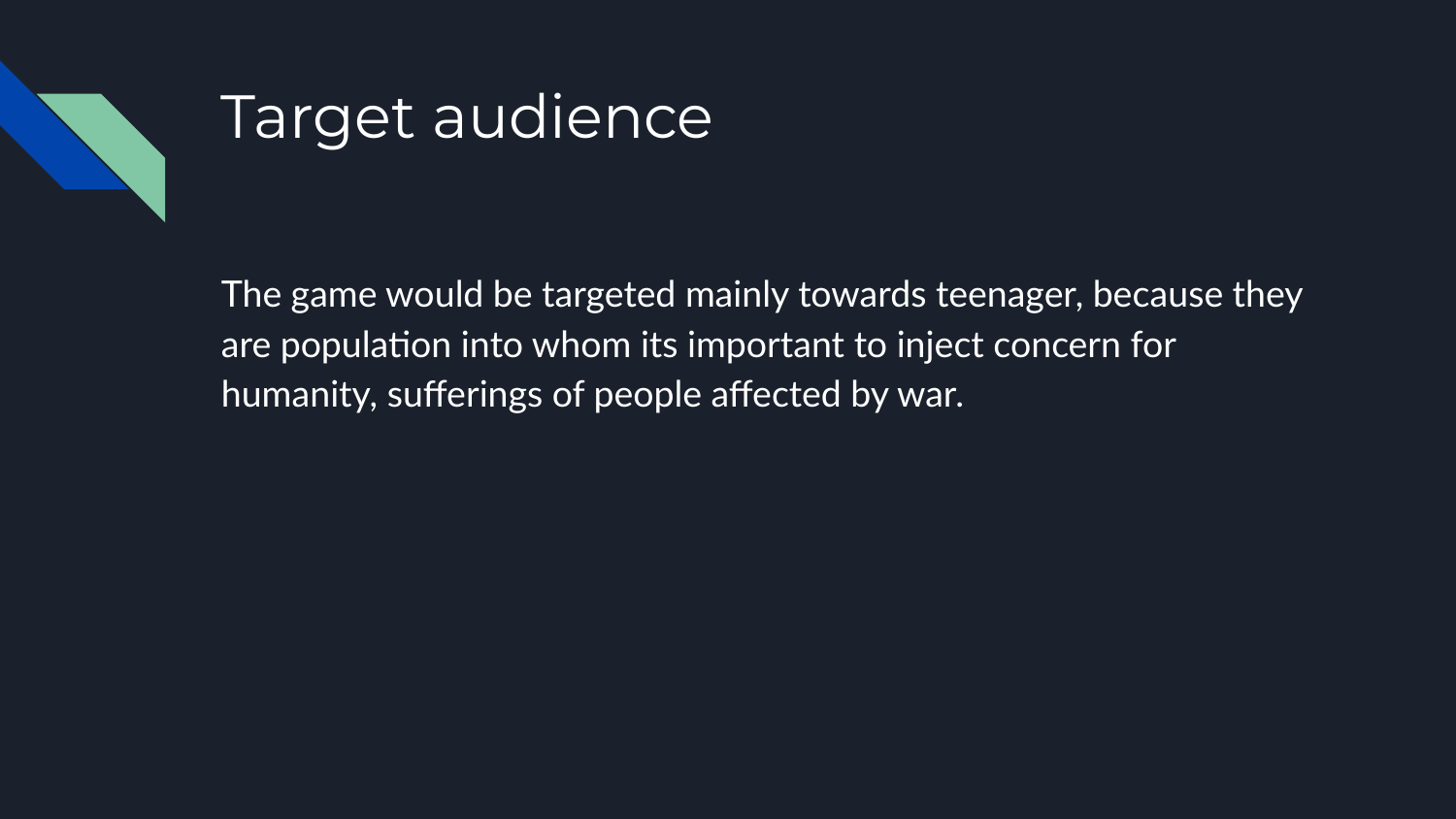

# Target audience
The game would be targeted mainly towards teenager, because they are population into whom its important to inject concern for humanity, sufferings of people affected by war.